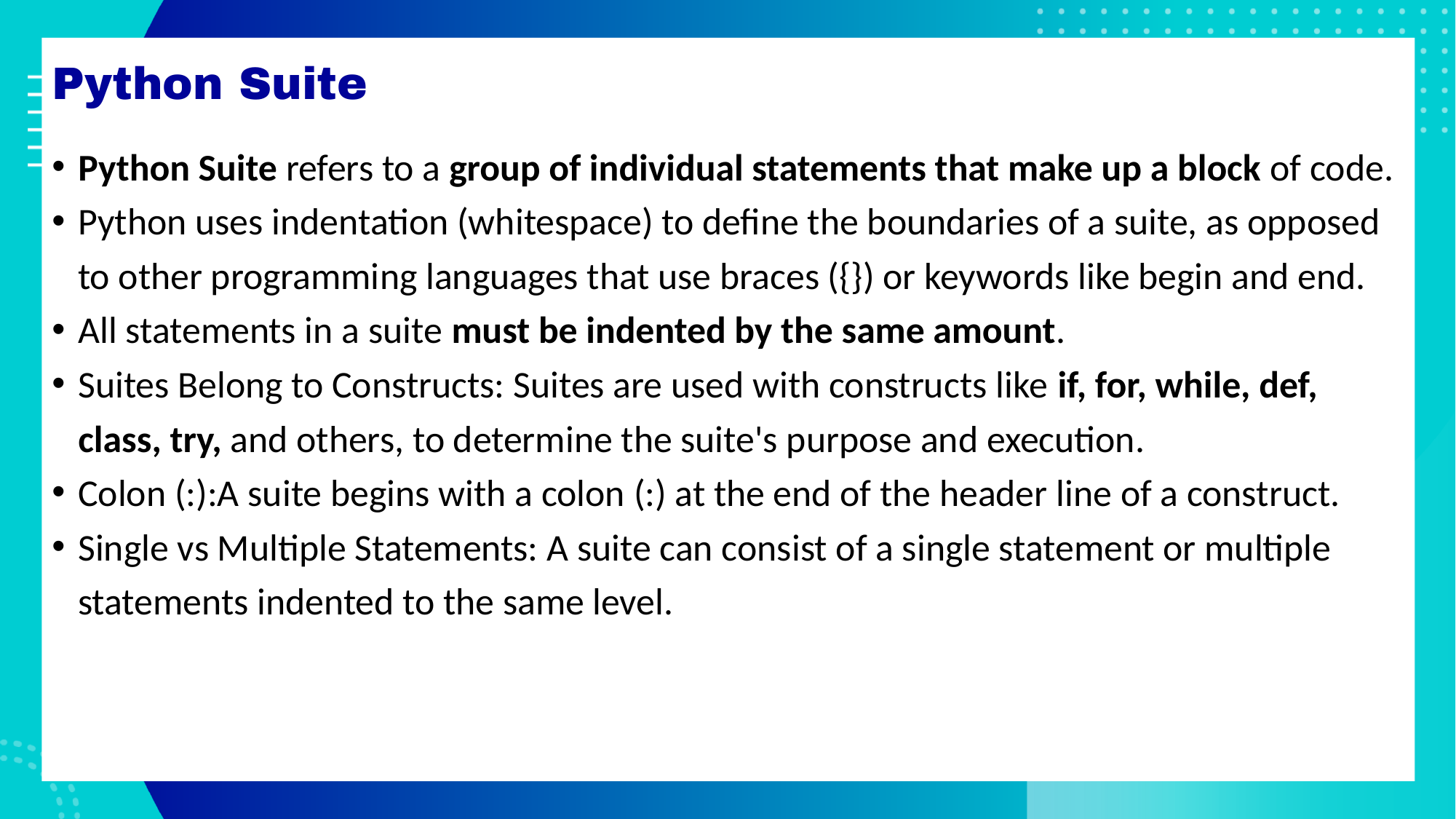

# Python Suite
Python Suite refers to a group of individual statements that make up a block of code.
Python uses indentation (whitespace) to define the boundaries of a suite, as opposed to other programming languages that use braces ({}) or keywords like begin and end.
All statements in a suite must be indented by the same amount.
Suites Belong to Constructs: Suites are used with constructs like if, for, while, def, class, try, and others, to determine the suite's purpose and execution.
Colon (:):A suite begins with a colon (:) at the end of the header line of a construct.
Single vs Multiple Statements: A suite can consist of a single statement or multiple statements indented to the same level.